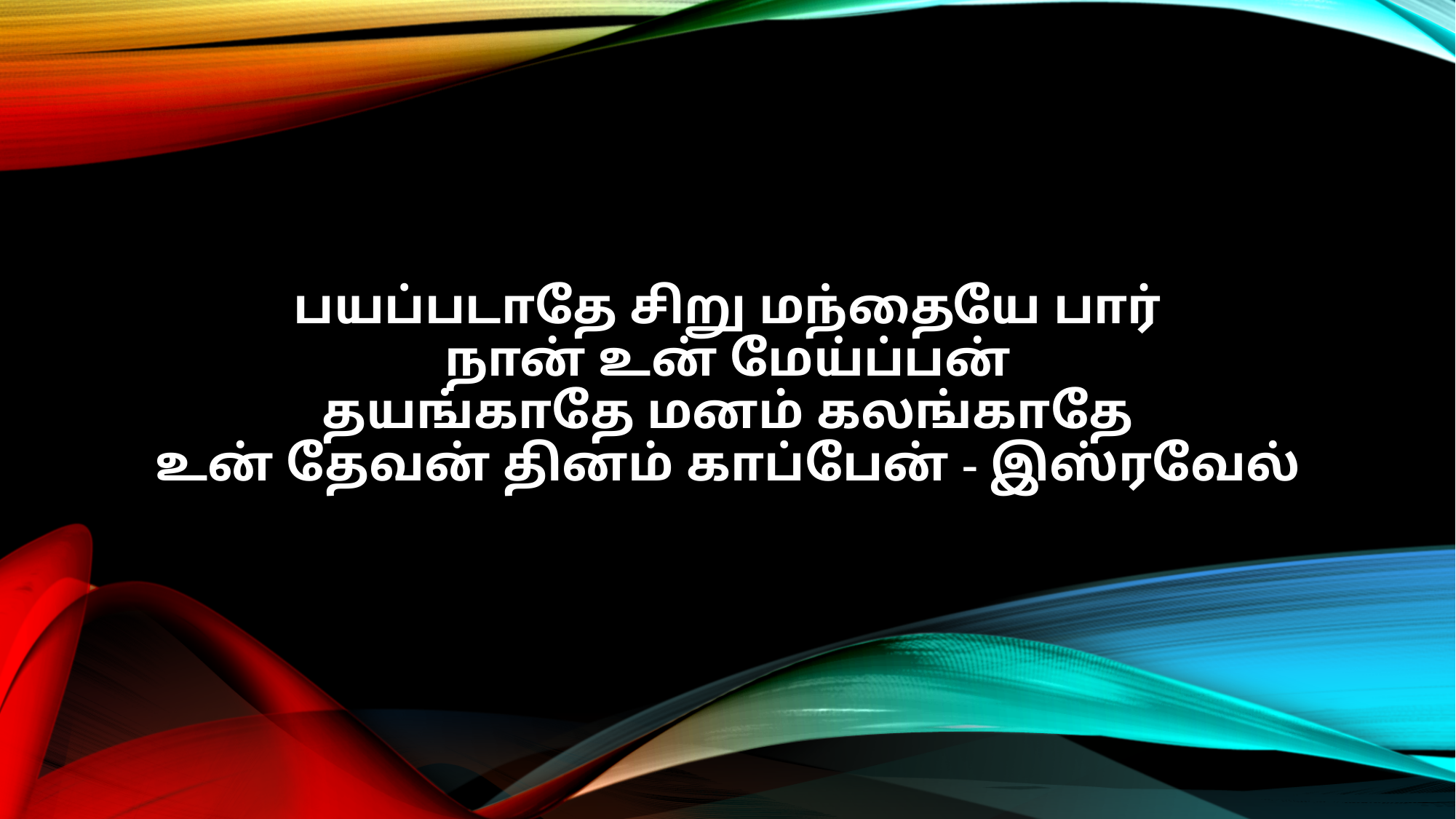

பயப்படாதே சிறு மந்தையே பார்
நான் உன் மேய்ப்பன்
தயங்காதே மனம் கலங்காதே
உன் தேவன் தினம் காப்பேன் - இஸ்ரவேல்